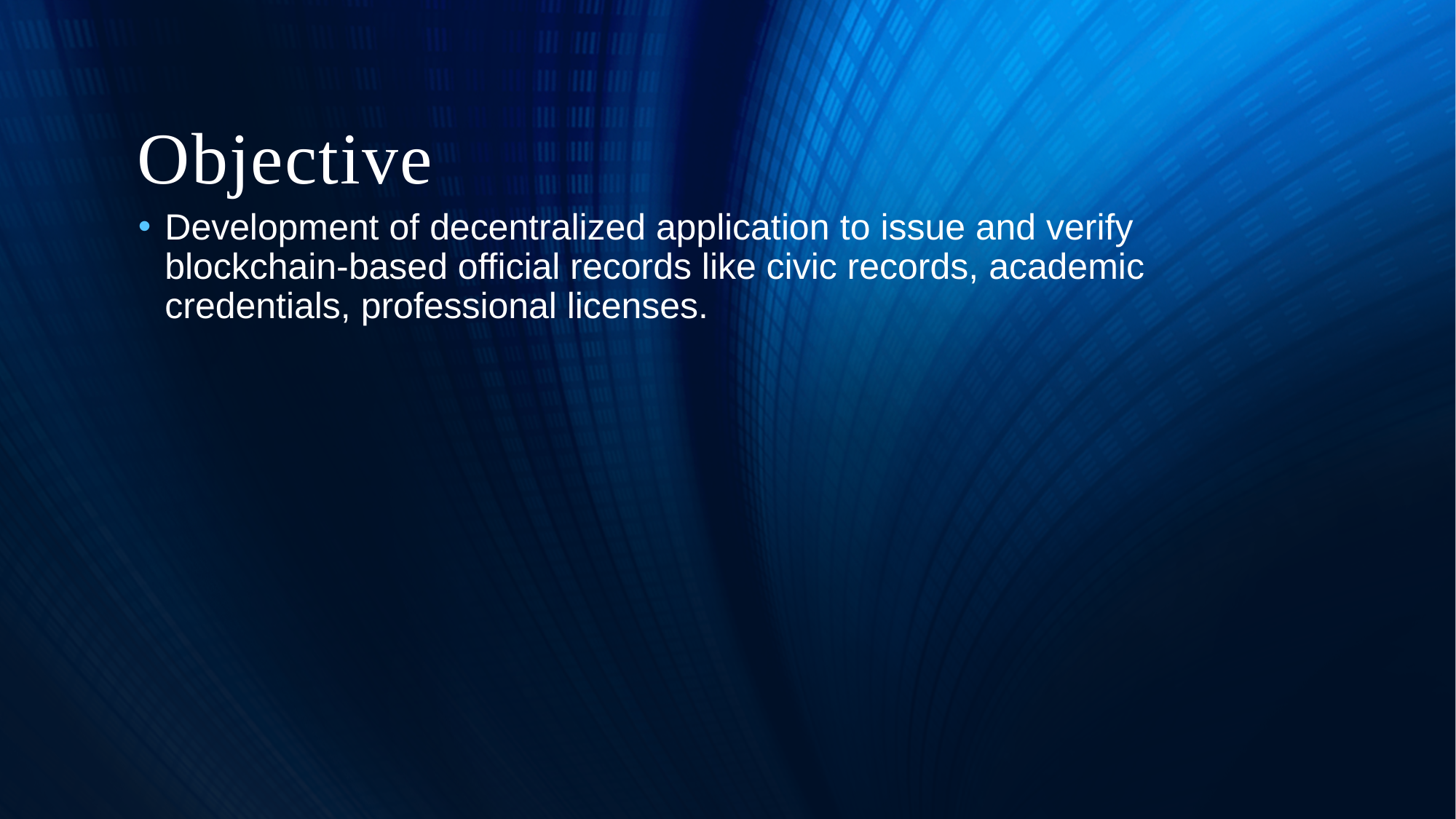

# Objective
Development of decentralized application to issue and verify blockchain-based official records like civic records, academic credentials, professional licenses.